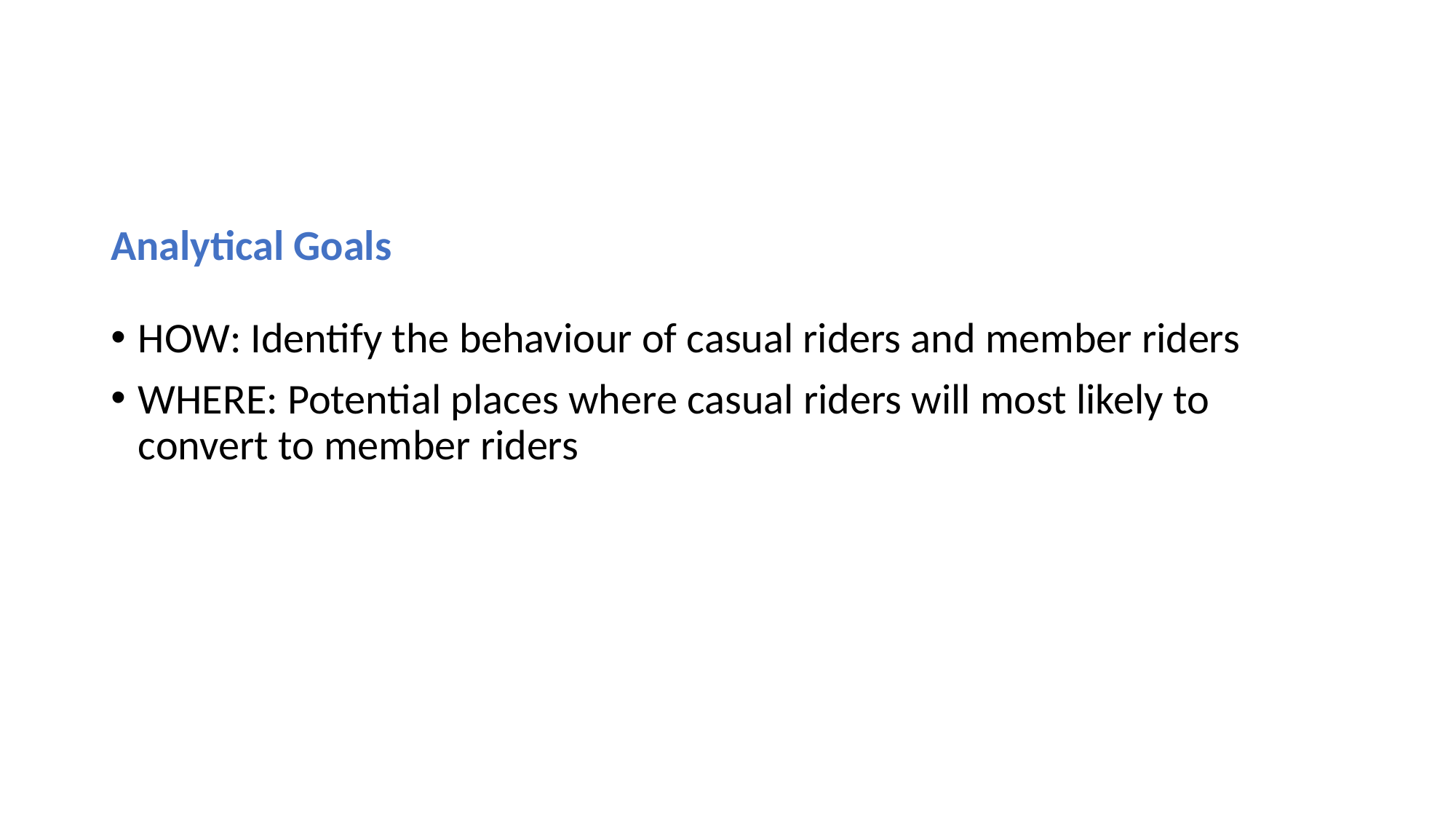

Analytical Goals

HOW: Identify the behaviour of casual riders and member riders
WHERE: Potential places where casual riders will most likely to convert to member riders